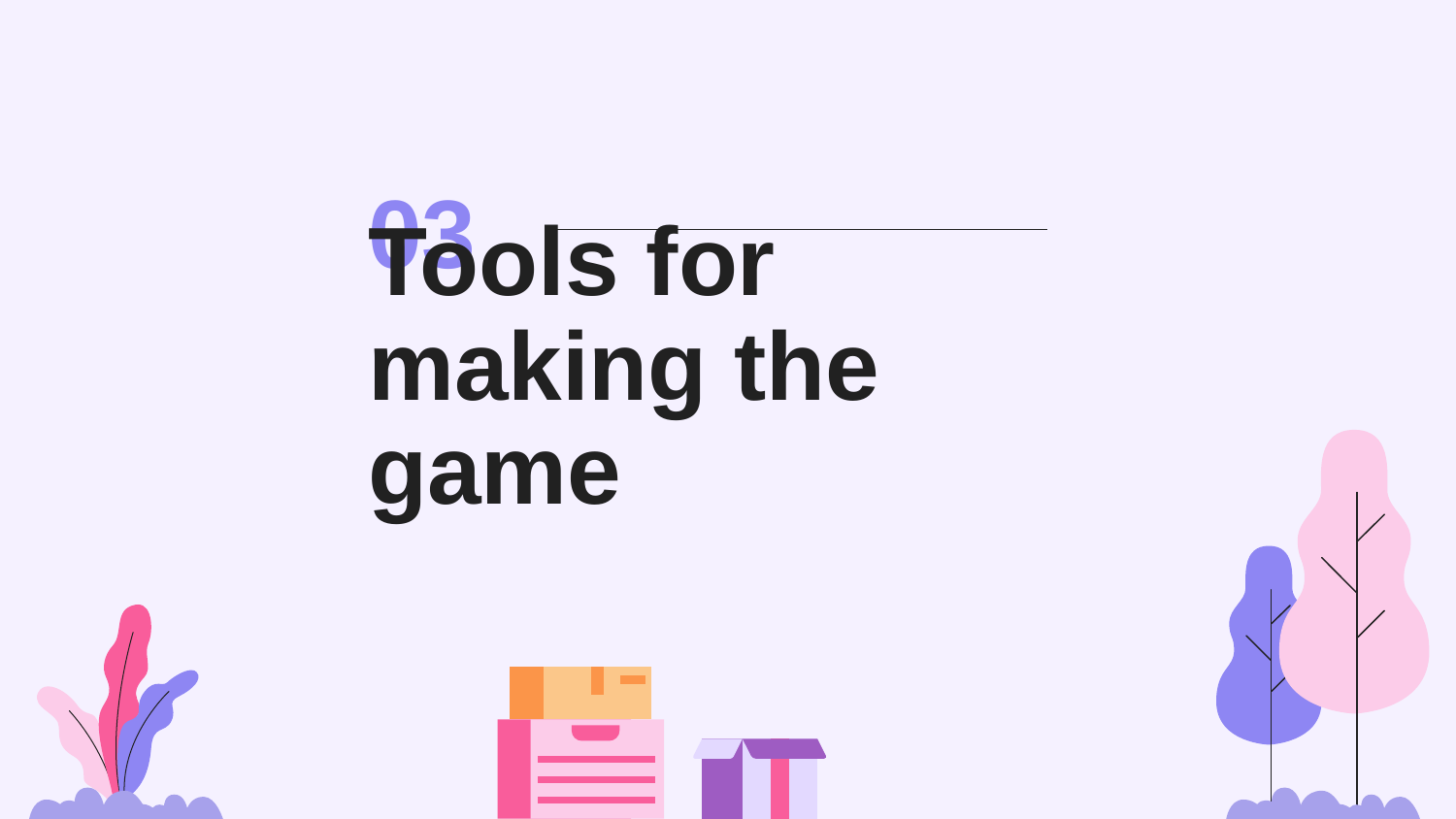

03
# Tools for making the game